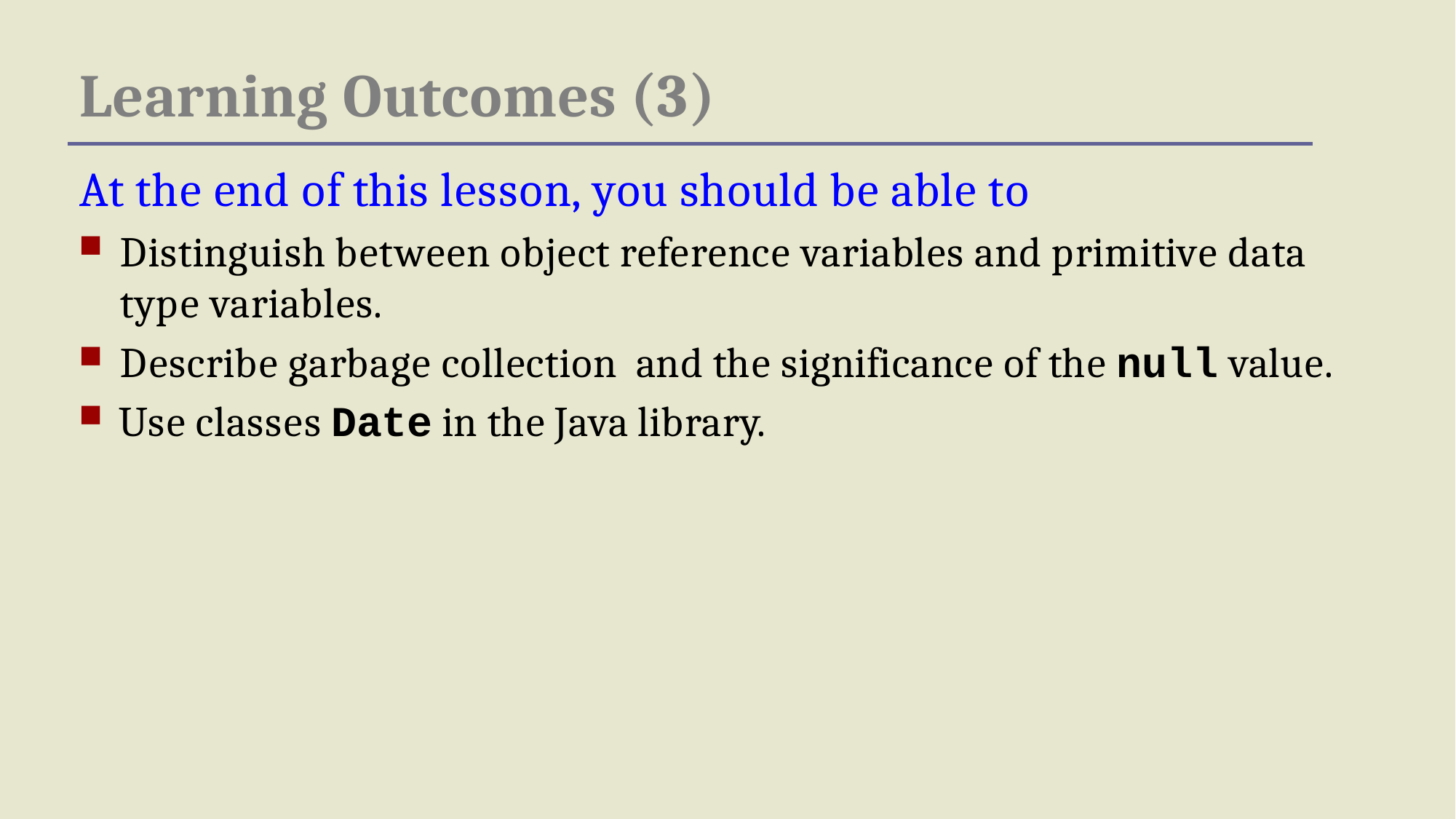

Learning Outcomes (3)
At the end of this lesson, you should be able to
Distinguish between object reference variables and primitive data type variables.
Describe garbage collection  and the significance of the null value.
Use classes Date in the Java library.